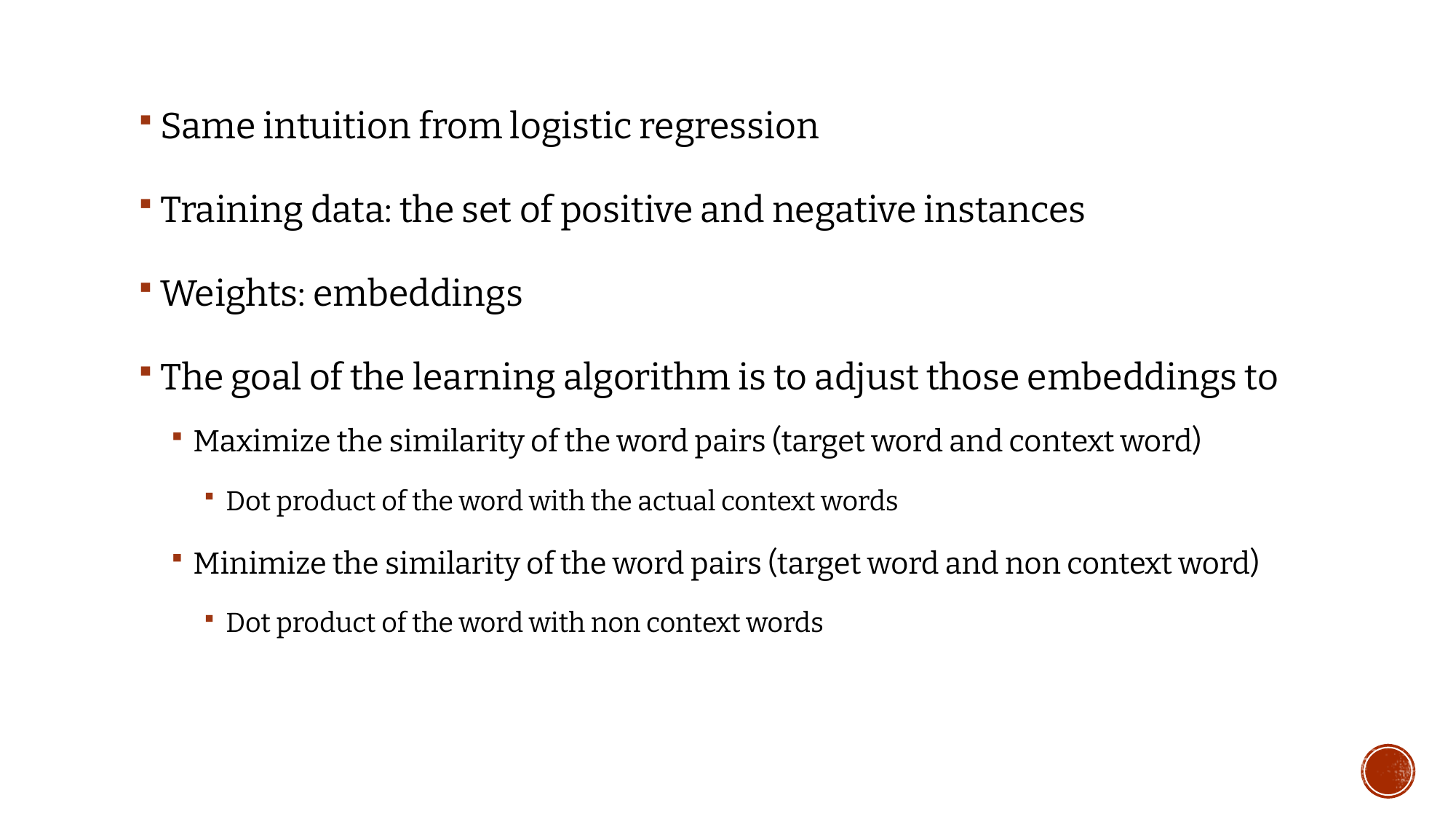

Same intuition from logistic regression
Training data: the set of positive and negative instances
Weights: embeddings
The goal of the learning algorithm is to adjust those embeddings to
Maximize the similarity of the word pairs (target word and context word)
Dot product of the word with the actual context words
Minimize the similarity of the word pairs (target word and non context word)
Dot product of the word with non context words